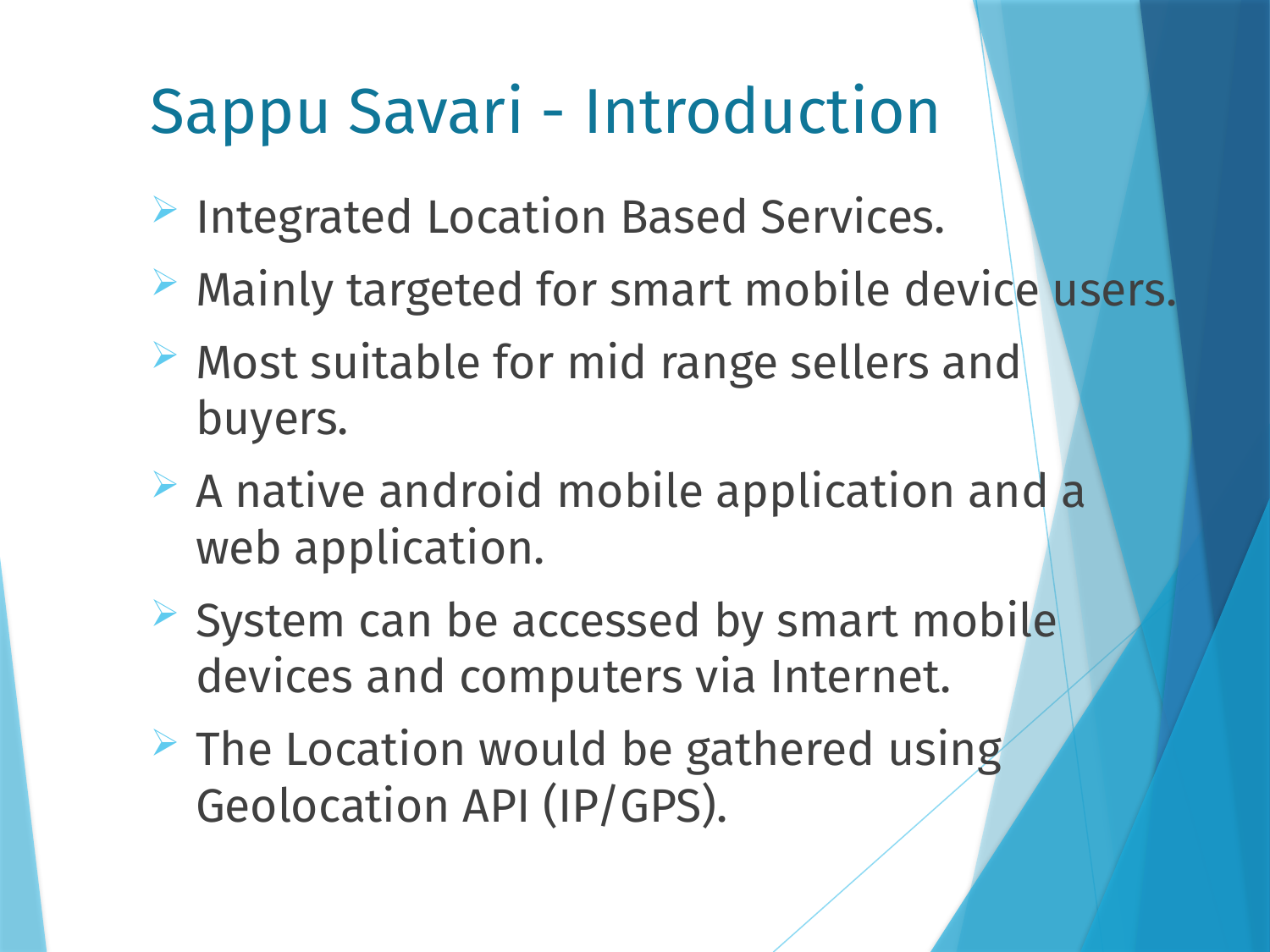

# Sappu Savari - Introduction
Integrated Location Based Services.
Mainly targeted for smart mobile device users.
Most suitable for mid range sellers and buyers.
A native android mobile application and a web application.
System can be accessed by smart mobile devices and computers via Internet.
The Location would be gathered using Geolocation API (IP/GPS).